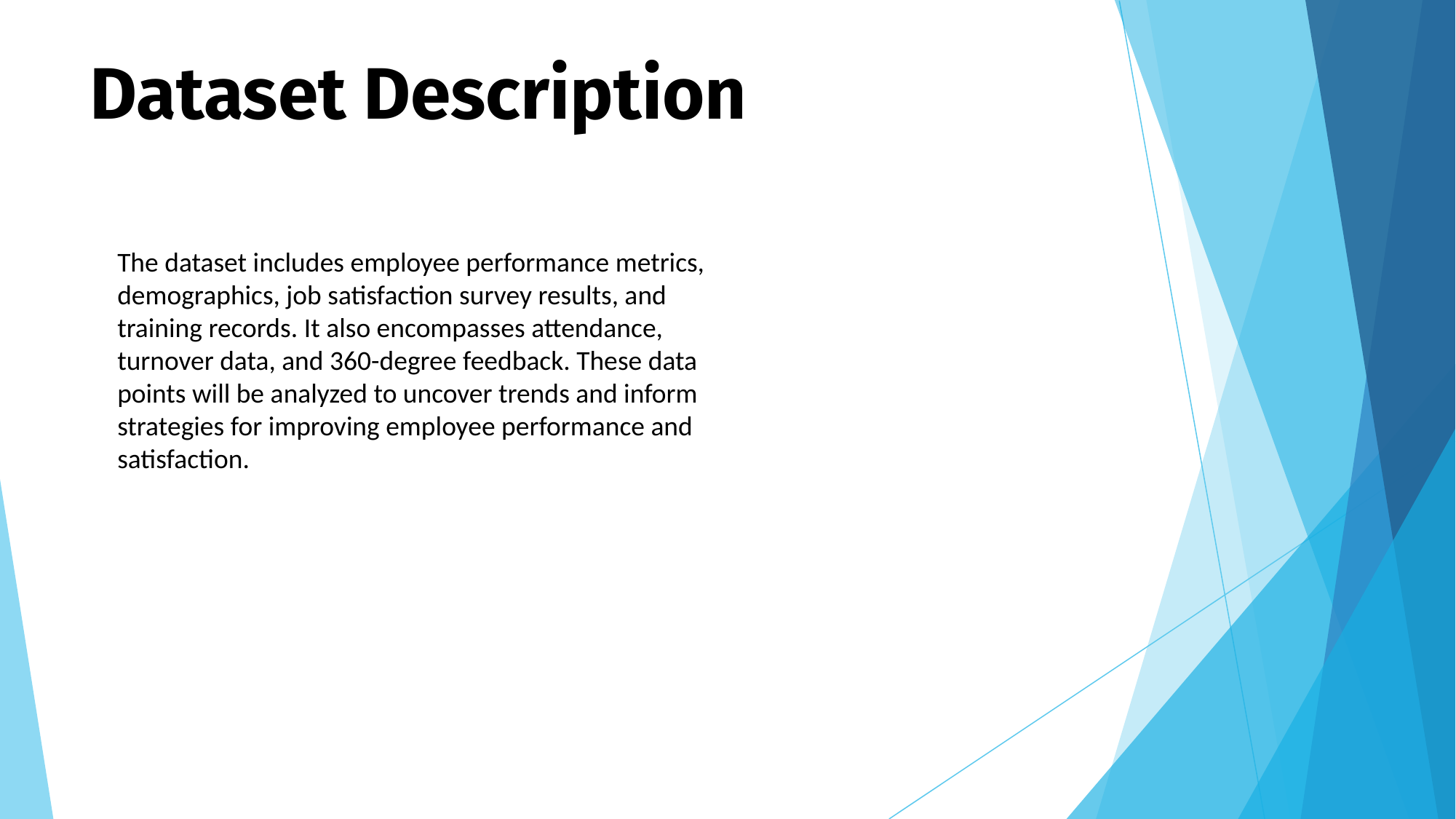

# Dataset Description
The dataset includes employee performance metrics, demographics, job satisfaction survey results, and training records. It also encompasses attendance, turnover data, and 360-degree feedback. These data points will be analyzed to uncover trends and inform strategies for improving employee performance and satisfaction.